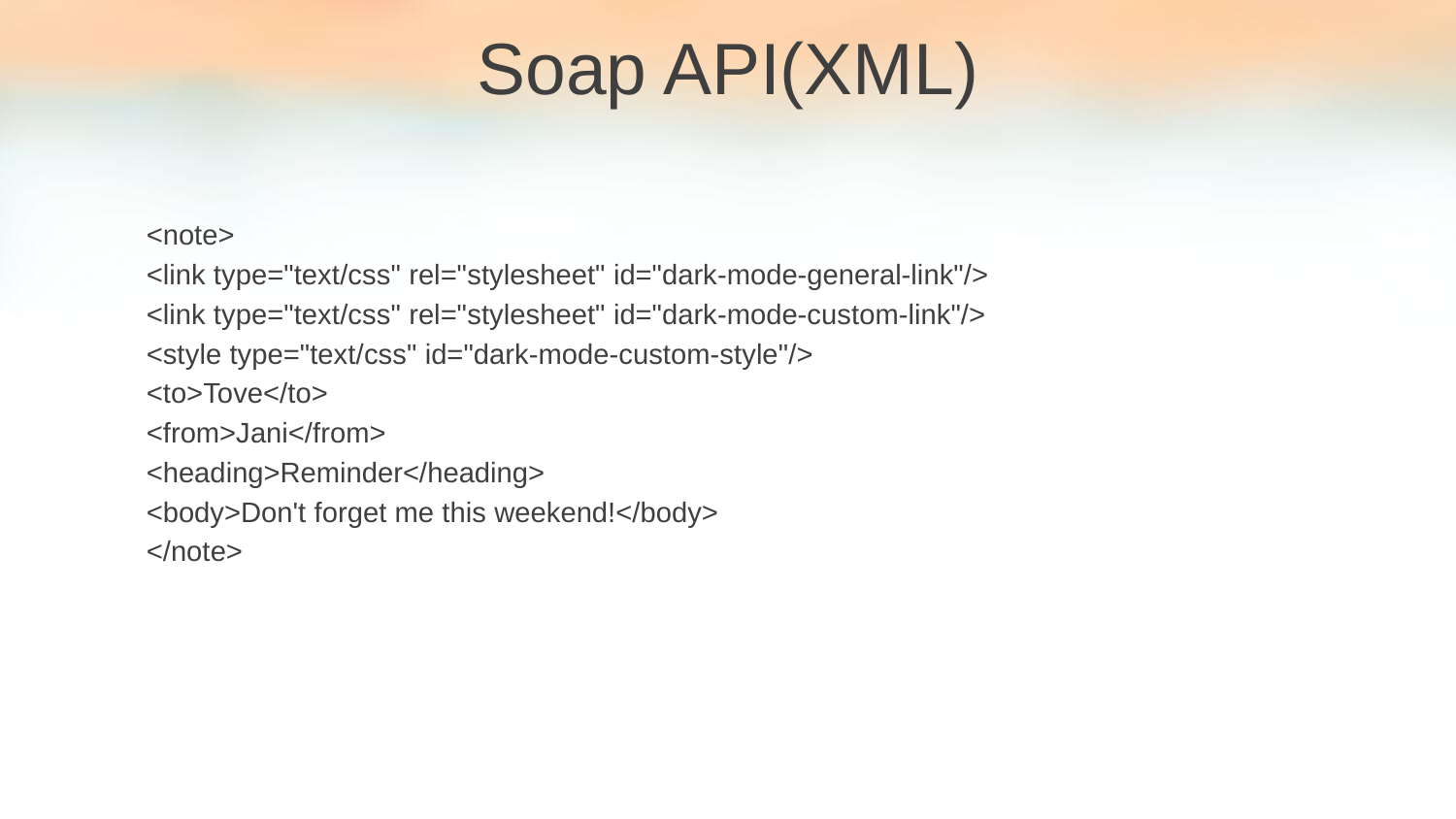

Soap API(XML)
<note>
<link type="text/css" rel="stylesheet" id="dark-mode-general-link"/>
<link type="text/css" rel="stylesheet" id="dark-mode-custom-link"/>
<style type="text/css" id="dark-mode-custom-style"/>
<to>Tove</to>
<from>Jani</from>
<heading>Reminder</heading>
<body>Don't forget me this weekend!</body>
</note>